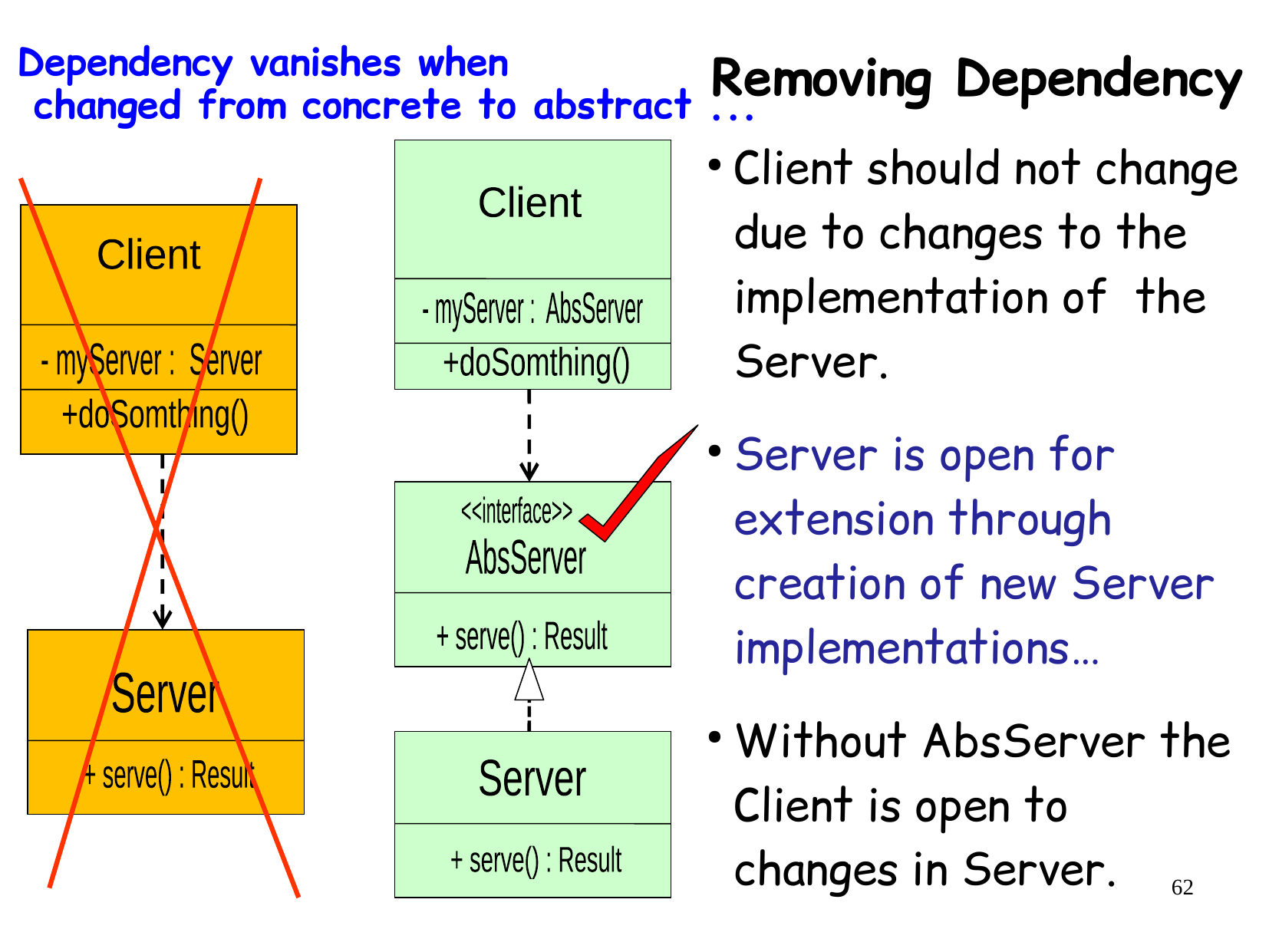

Removing Dependency
Dependency vanishes when                                  changed from concrete to abstract ...
Client should not change due to changes to the implementation of  the Server.
Server is open for extension through creation of new Server implementations…
Without AbsServer the Client is open to changes in Server.

Client

Client

- myServer :  AbsServer

- myServer :  Server

+doSomthing()

+doSomthing()

<<interface>>
AbsServer

+ serve() : Result

Server

+ serve() : Result
Server

+ serve() : Result